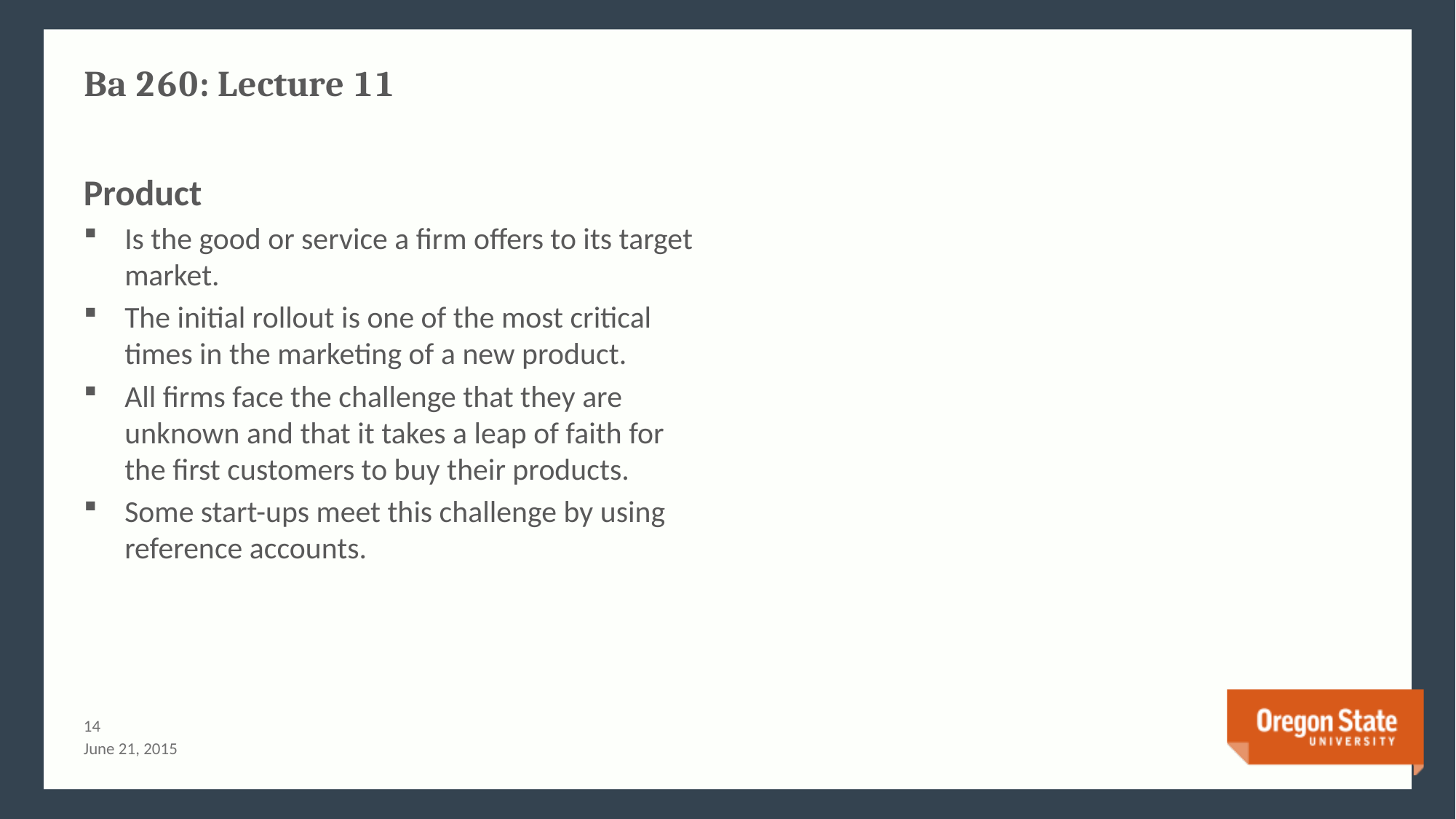

# Ba 260: Lecture 11
Product
Is the good or service a firm offers to its target market.
The initial rollout is one of the most critical times in the marketing of a new product.
All firms face the challenge that they are unknown and that it takes a leap of faith for the first customers to buy their products.
Some start-ups meet this challenge by using reference accounts.

14
June 21, 2015